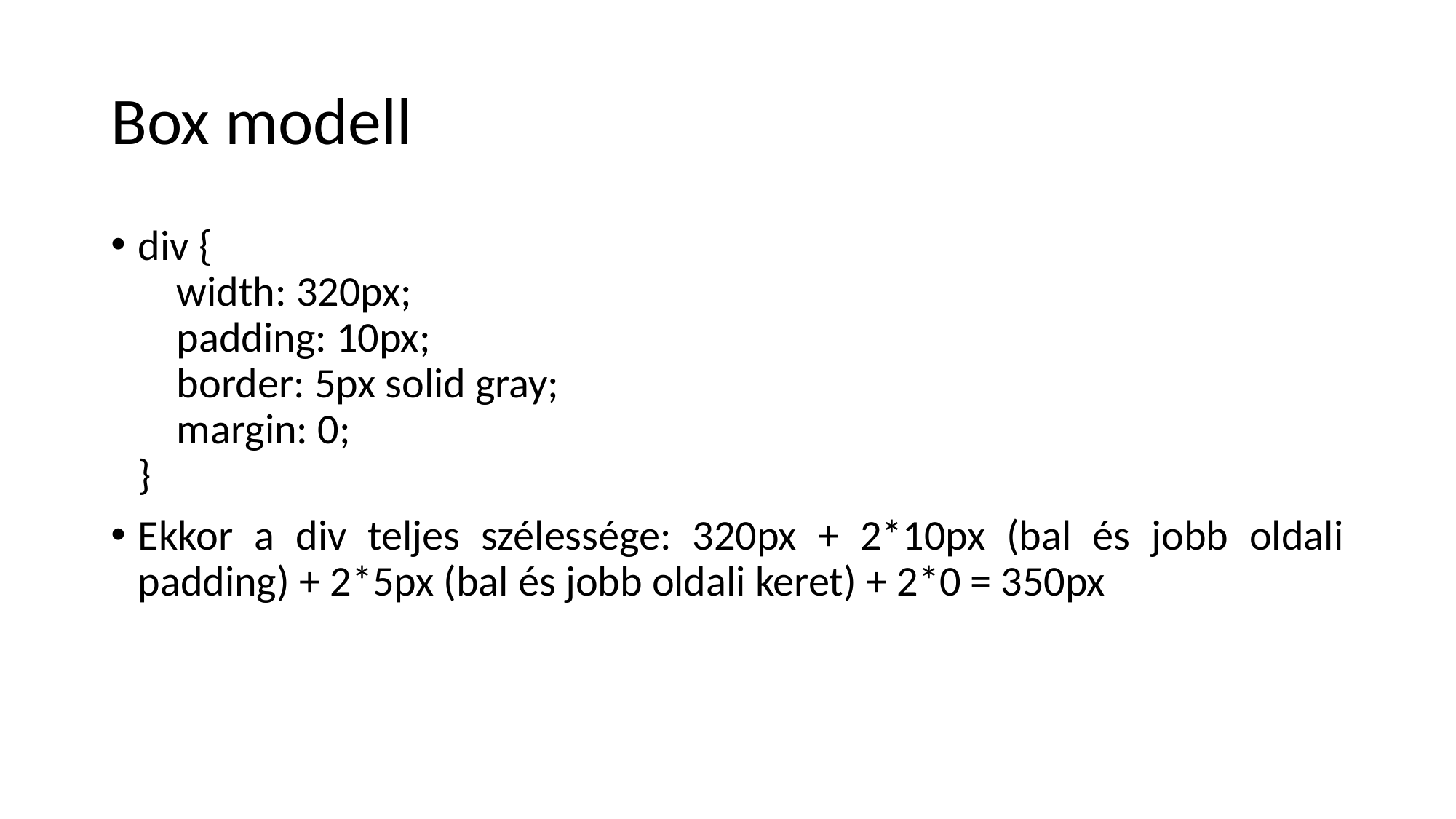

# Box modell
div {
    width: 320px;
    padding: 10px;
    border: 5px solid gray;
    margin: 0; 
}
Ekkor a div teljes szélessége: 320px + 2*10px (bal és jobb oldali padding) + 2*5px (bal és jobb oldali keret) + 2*0 = 350px